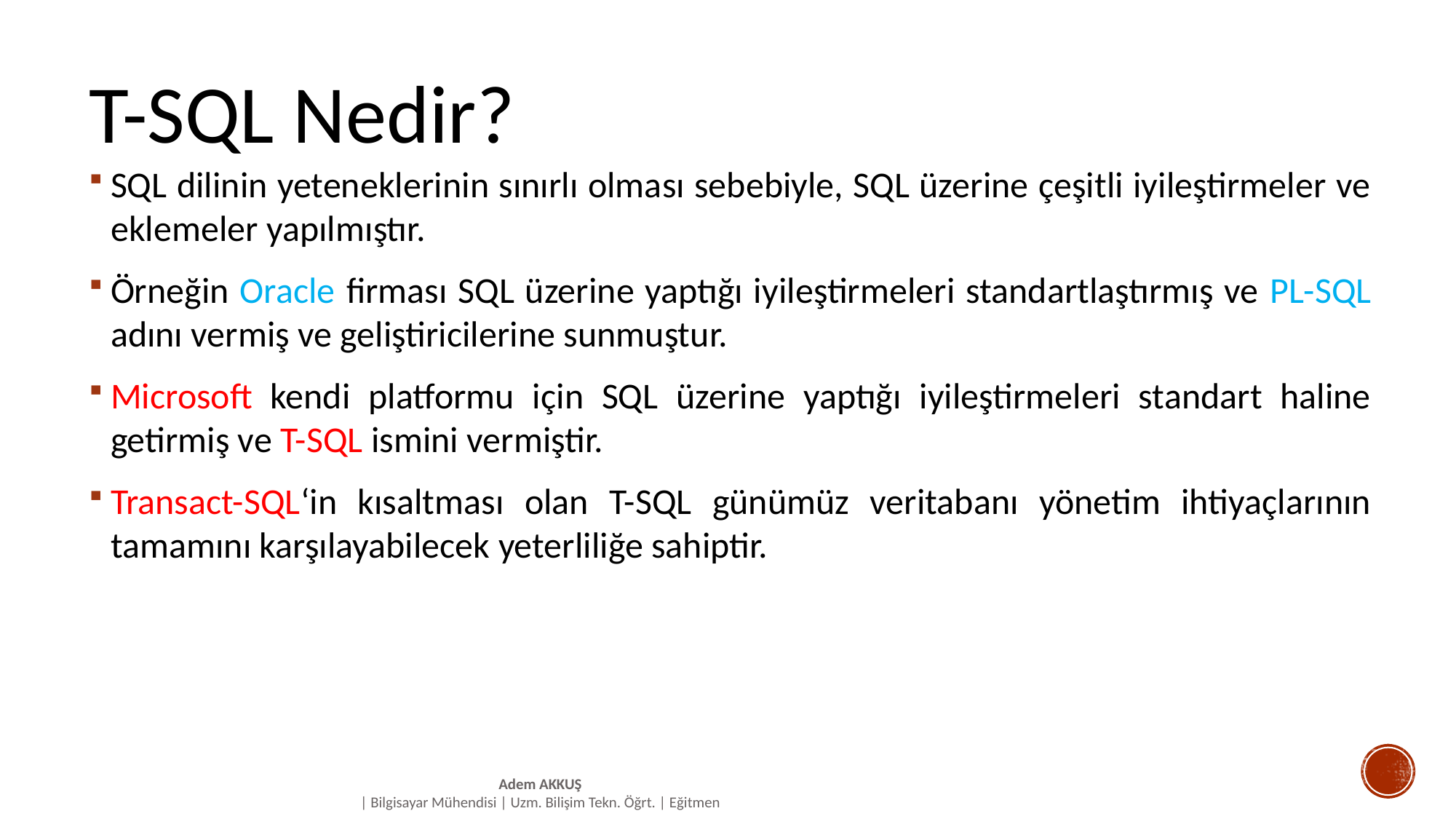

# T-SQL Nedir?
SQL dilinin yeteneklerinin sınırlı olması sebebiyle, SQL üzerine çeşitli iyileştirmeler ve eklemeler yapılmıştır.
Örneğin Oracle firması SQL üzerine yaptığı iyileştirmeleri standartlaştırmış ve PL-SQL adını vermiş ve geliştiricilerine sunmuştur.
Microsoft kendi platformu için SQL üzerine yaptığı iyileştirmeleri standart haline getirmiş ve T-SQL ismini vermiştir.
Transact-SQL‘in kısaltması olan T-SQL günümüz veritabanı yönetim ihtiyaçlarının tamamını karşılayabilecek yeterliliğe sahiptir.
Adem AKKUŞ
| Bilgisayar Mühendisi | Uzm. Bilişim Tekn. Öğrt. | Eğitmen